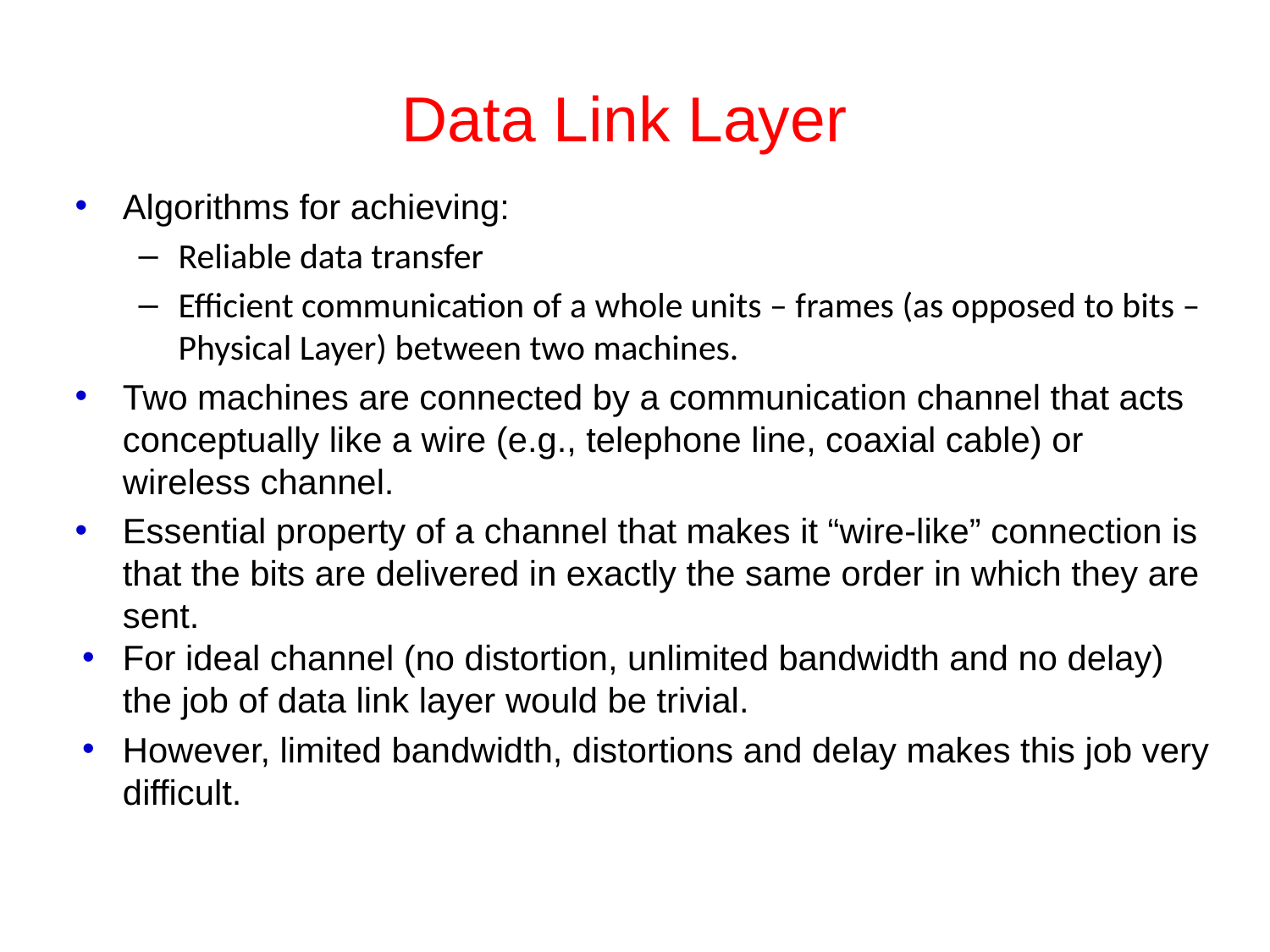

# Data Link Layer
Algorithms for achieving:
Reliable data transfer
Efficient communication of a whole units – frames (as opposed to bits – Physical Layer) between two machines.
Two machines are connected by a communication channel that acts conceptually like a wire (e.g., telephone line, coaxial cable) or wireless channel.
Essential property of a channel that makes it “wire-like” connection is that the bits are delivered in exactly the same order in which they are sent.
For ideal channel (no distortion, unlimited bandwidth and no delay) the job of data link layer would be trivial.
However, limited bandwidth, distortions and delay makes this job very difficult.